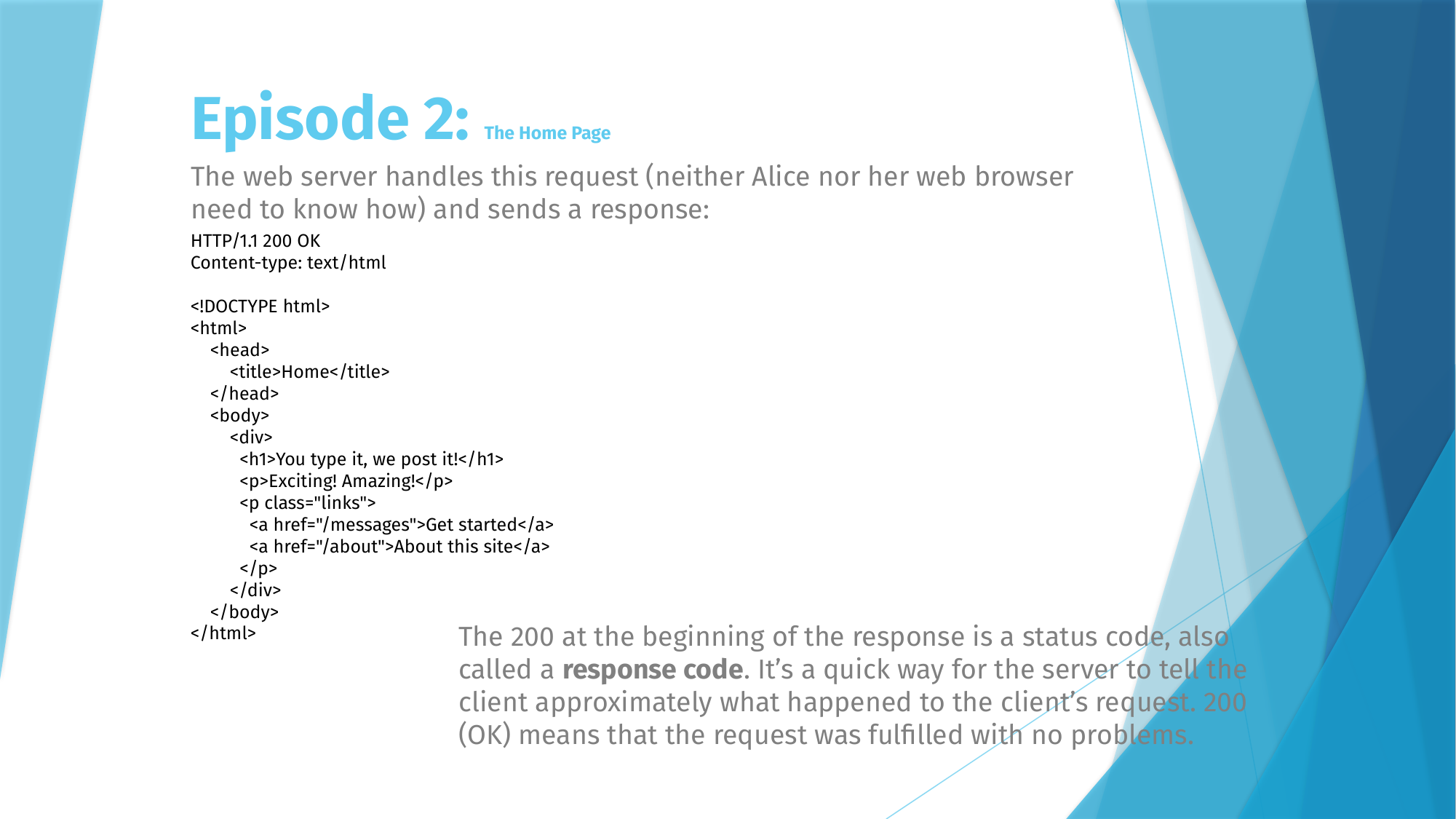

# Episode 2: The Home Page
The web server handles this request (neither Alice nor her web browser need to know how) and sends a response:

HTTP/1.1 200 OK
Content-type: text/html

<!DOCTYPE html>
<html>
    <head>
        <title>Home</title>
    </head>
    <body>
        <div>
          <h1>You type it, we post it!</h1>
          <p>Exciting! Amazing!</p>
          <p class="links">
            <a href="/messages">Get started</a>
            <a href="/about">About this site</a>
          </p>
        </div>
    </body>
</html>

The 200 at the beginning of the response is a status code, also called a response code. It’s a quick way for the server to tell the client approximately what happened to the client’s request. 200 (OK) means that the request was fulfilled with no problems.